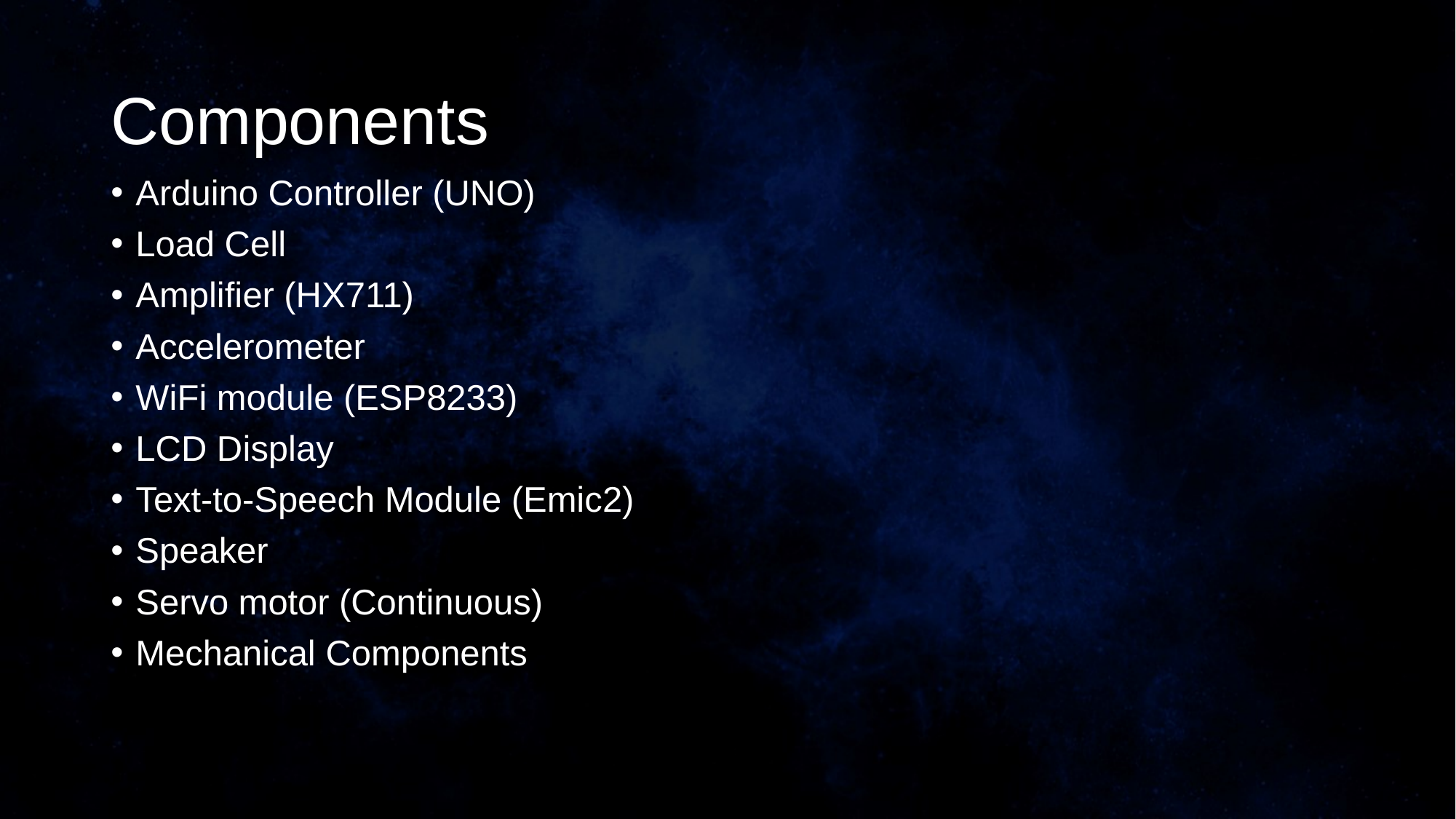

# Components
Arduino Controller (UNO)
Load Cell
Amplifier (HX711)
Accelerometer
WiFi module (ESP8233)
LCD Display
Text-to-Speech Module (Emic2)
Speaker
Servo motor (Continuous)
Mechanical Components